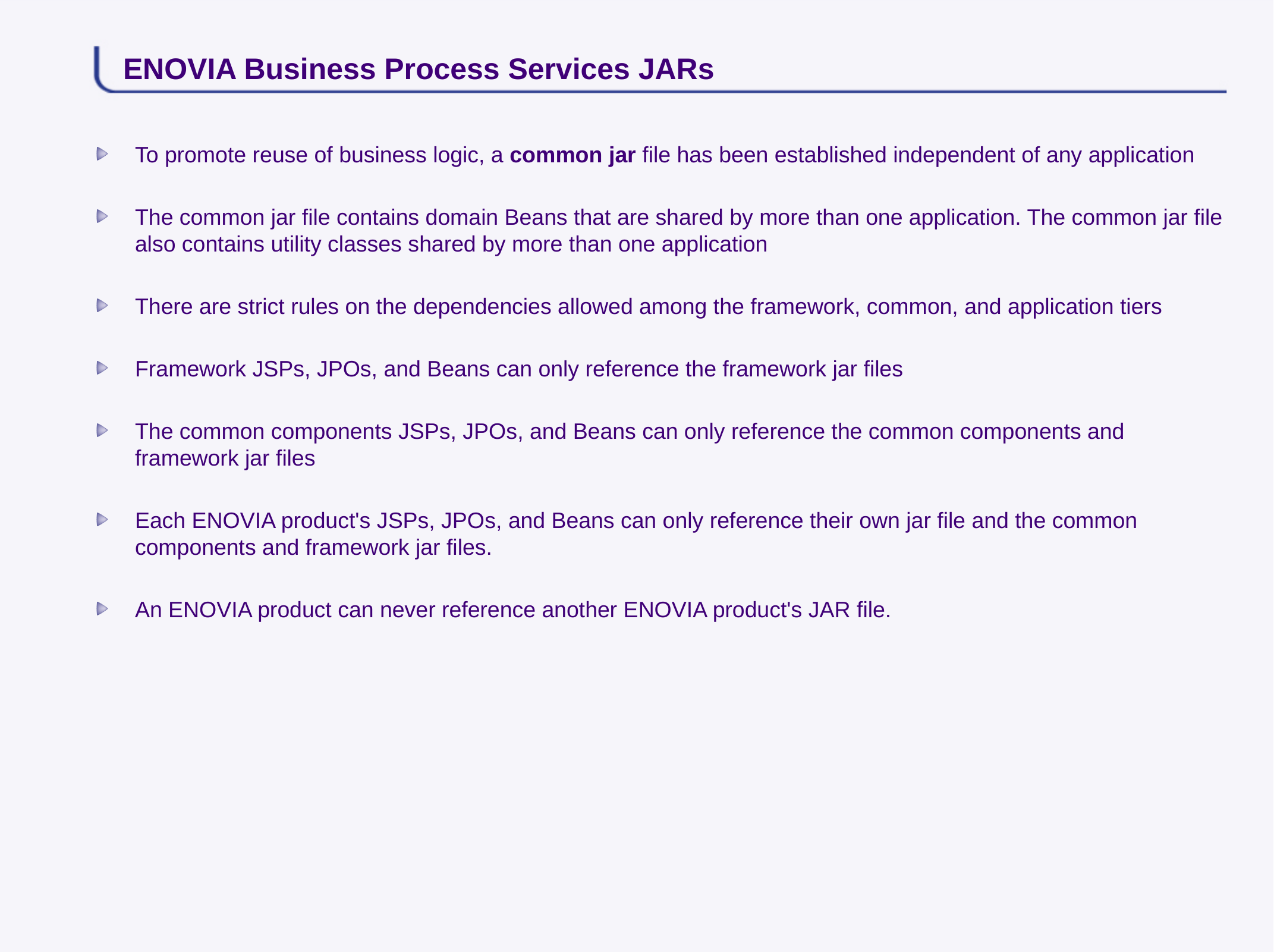

# ENOVIA Business Process Services JARs
To promote reuse of business logic, a common jar file has been established independent of any application

The common jar file contains domain Beans that are shared by more than one application. The common jar file also contains utility classes shared by more than one application

There are strict rules on the dependencies allowed among the framework, common, and application tiers

Framework JSPs, JPOs, and Beans can only reference the framework jar files

The common components JSPs, JPOs, and Beans can only reference the common components and framework jar files

Each ENOVIA product's JSPs, JPOs, and Beans can only reference their own jar file and the common components and framework jar files.

An ENOVIA product can never reference another ENOVIA product's JAR file.